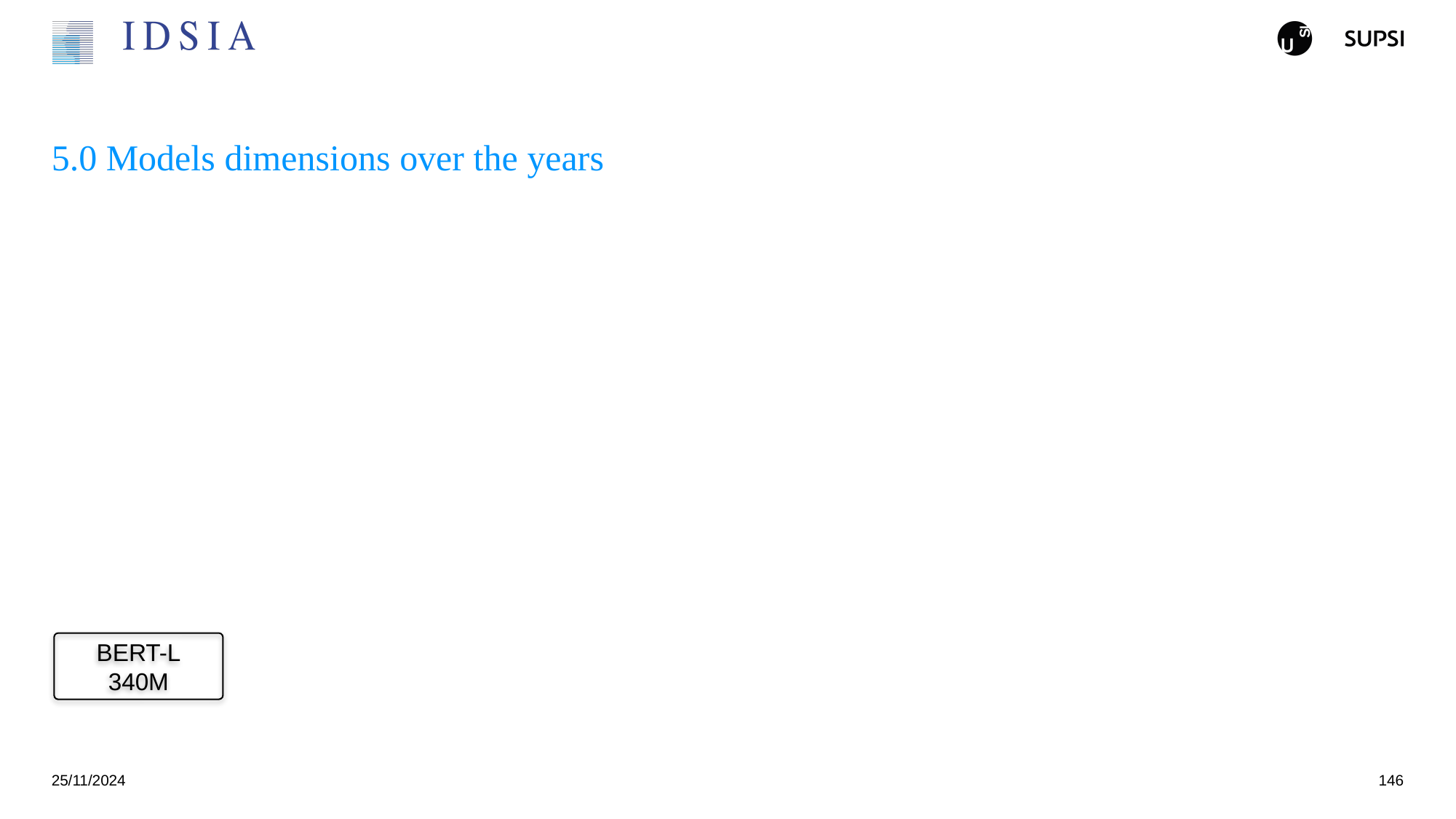

# 5.0 Models dimensions over the years
BERT-L
340M
25/11/2024
146